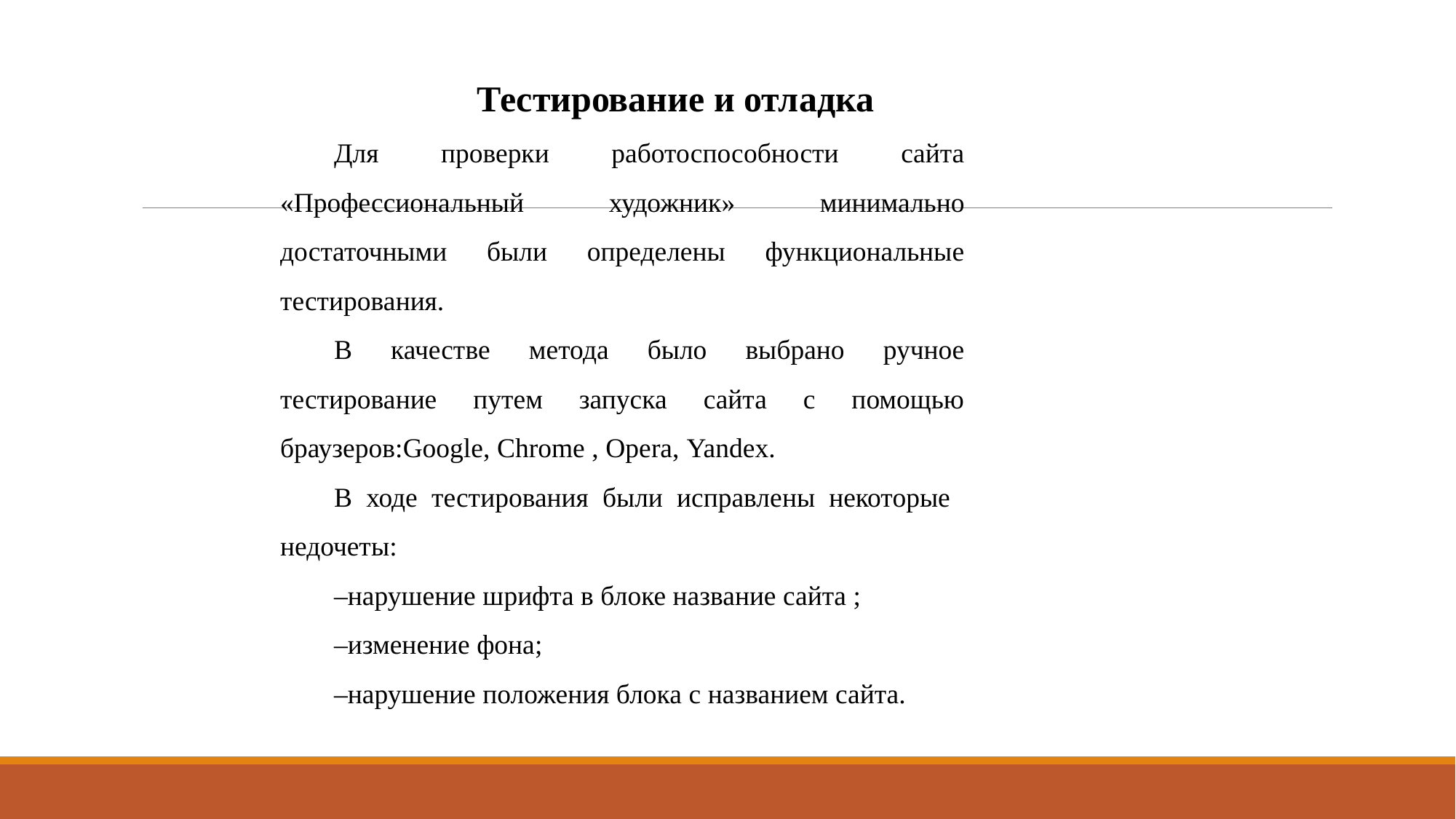

Тестирование и отладка
Для проверки работоспособности сайта «Профессиональный художник» минимально достаточными были определены функциональные тестирования.
В качестве метода было выбрано ручное тестирование путем запуска сайта с помощью браузеров:Google, Chrome , Opera, Yandex.
В ходе тестирования были исправлены некоторые  недочеты:
–нарушение шрифта в блоке название сайта ;
­–изменение фона;
–нарушение положения блока с названием сайта.